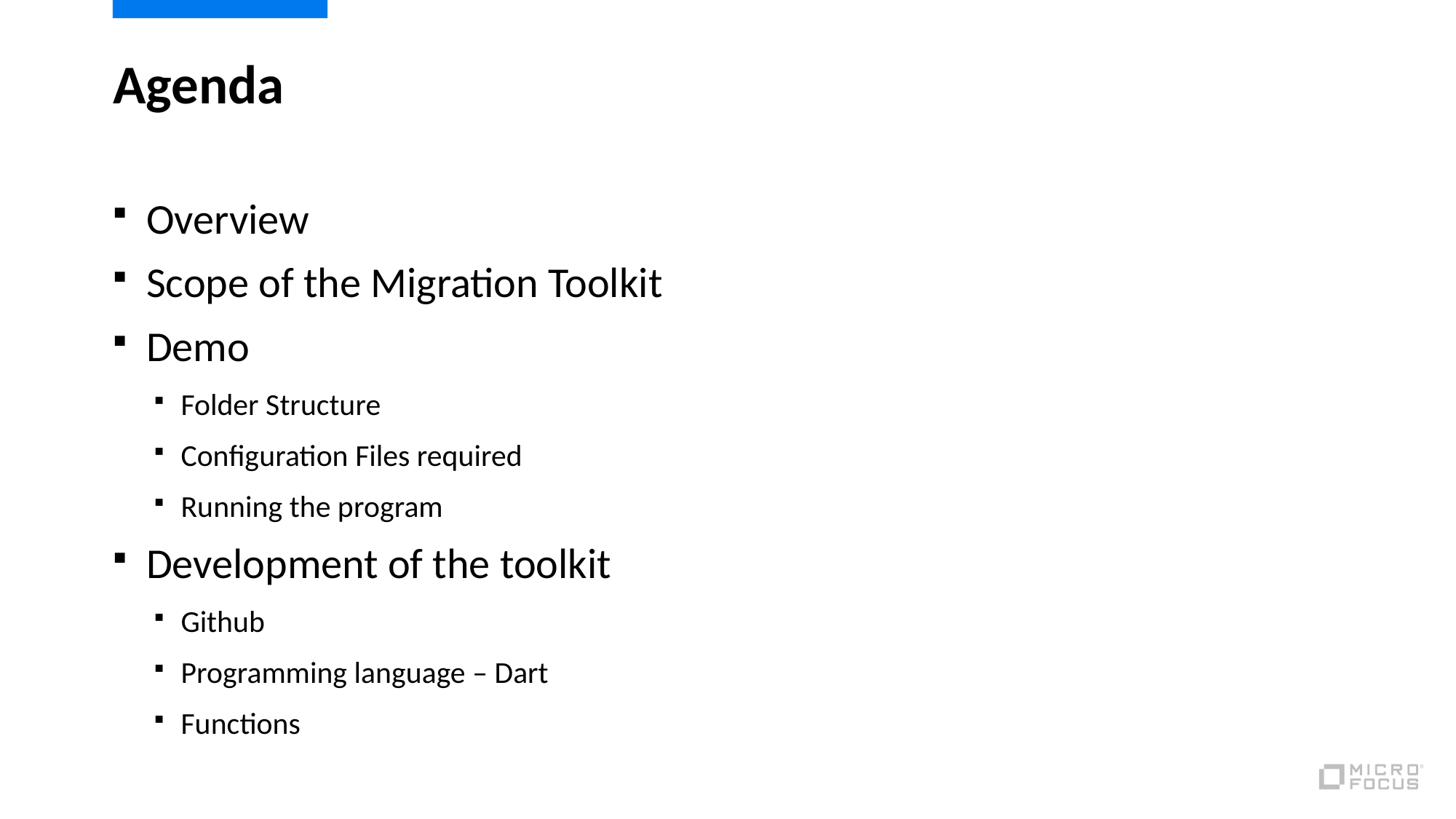

# Agenda
Overview
Scope of the Migration Toolkit
Demo
Folder Structure
Configuration Files required
Running the program
Development of the toolkit
Github
Programming language – Dart
Functions